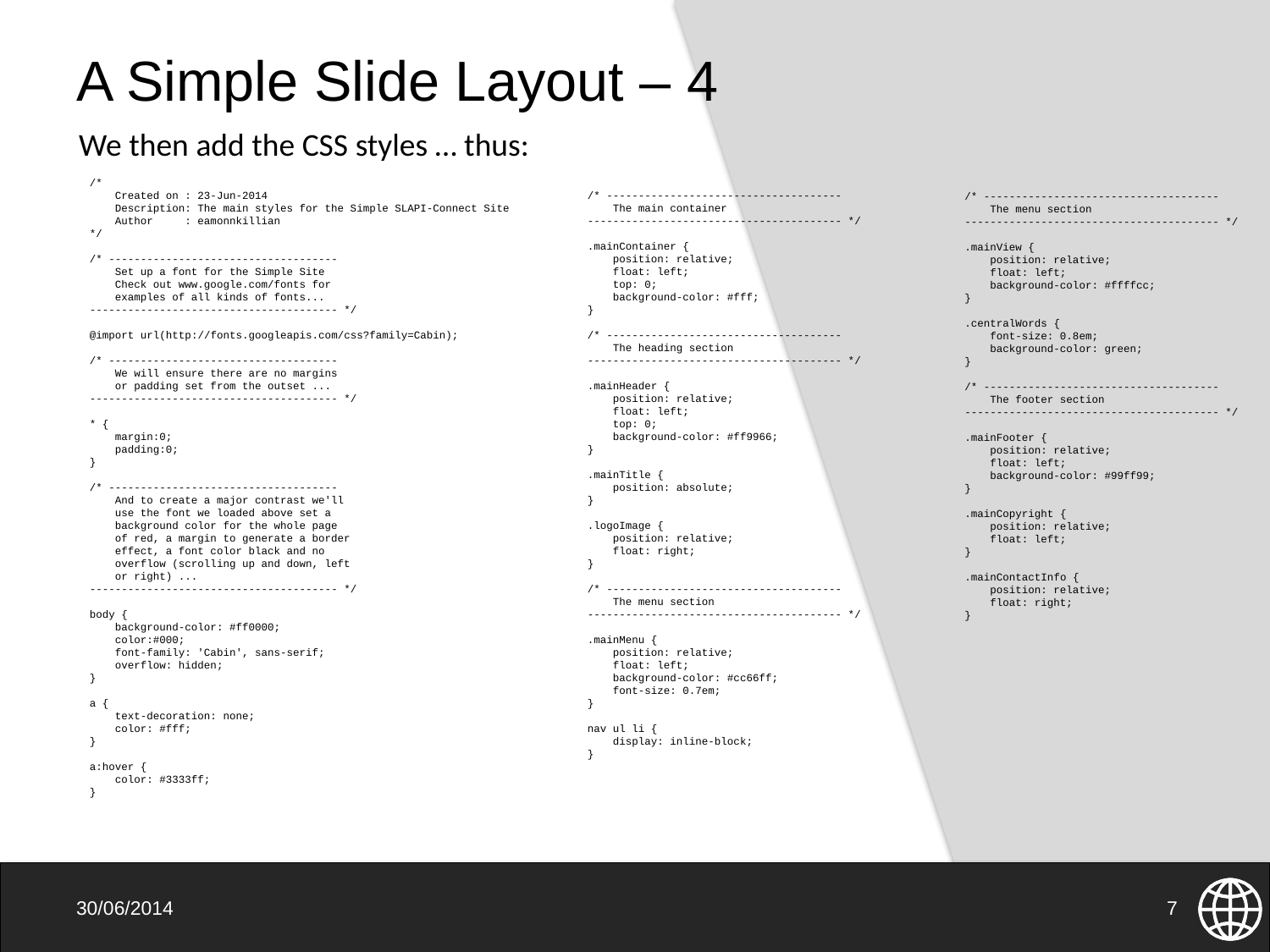

# A Simple Slide Layout – 4
We then add the CSS styles … thus:
/*
    Created on : 23-Jun-2014
    Description: The main styles for the Simple SLAPI-Connect Site
    Author     : eamonnkillian
*/

/* ------------------------------------
    Set up a font for the Simple Site
    Check out www.google.com/fonts for
    examples of all kinds of fonts...
--------------------------------------- */

@import url(http://fonts.googleapis.com/css?family=Cabin);

/* ------------------------------------
    We will ensure there are no margins
    or padding set from the outset ...
--------------------------------------- */

* {
    margin:0;
    padding:0;
}

/* ------------------------------------
    And to create a major contrast we'll
    use the font we loaded above set a
    background color for the whole page
    of red, a margin to generate a border
    effect, a font color black and no
    overflow (scrolling up and down, left
    or right) ...
--------------------------------------- */

body {
    background-color: #ff0000;
    color:#000;
    font-family: 'Cabin', sans-serif;
    overflow: hidden;
}

a {
    text-decoration: none;
    color: #fff;
}

a:hover {
    color: #3333ff;
}

/* -------------------------------------
    The main container
---------------------------------------- */

.mainContainer {
    position: relative;
    float: left;
    top: 0;
    background-color: #fff;
}

/* -------------------------------------
    The heading section
---------------------------------------- */

.mainHeader {
    position: relative;
    float: left;
    top: 0;
    background-color: #ff9966;
}

.mainTitle {
    position: absolute;
}

.logoImage {
    position: relative;
    float: right;
}

/* -------------------------------------
    The menu section
---------------------------------------- */

.mainMenu {
    position: relative;
    float: left;
    background-color: #cc66ff;
    font-size: 0.7em;
}

nav ul li {
    display: inline-block;
}

/* -------------------------------------
    The menu section
---------------------------------------- */

.mainView {
    position: relative;
    float: left;
    background-color: #ffffcc;
}

.centralWords {
    font-size: 0.8em;
    background-color: green;
}

/* -------------------------------------
    The footer section
---------------------------------------- */

.mainFooter {
    position: relative;
    float: left;
    background-color: #99ff99;
}

.mainCopyright {
    position: relative;
    float: left;
}

.mainContactInfo {
    position: relative;
    float: right;
}
30/06/2014
7